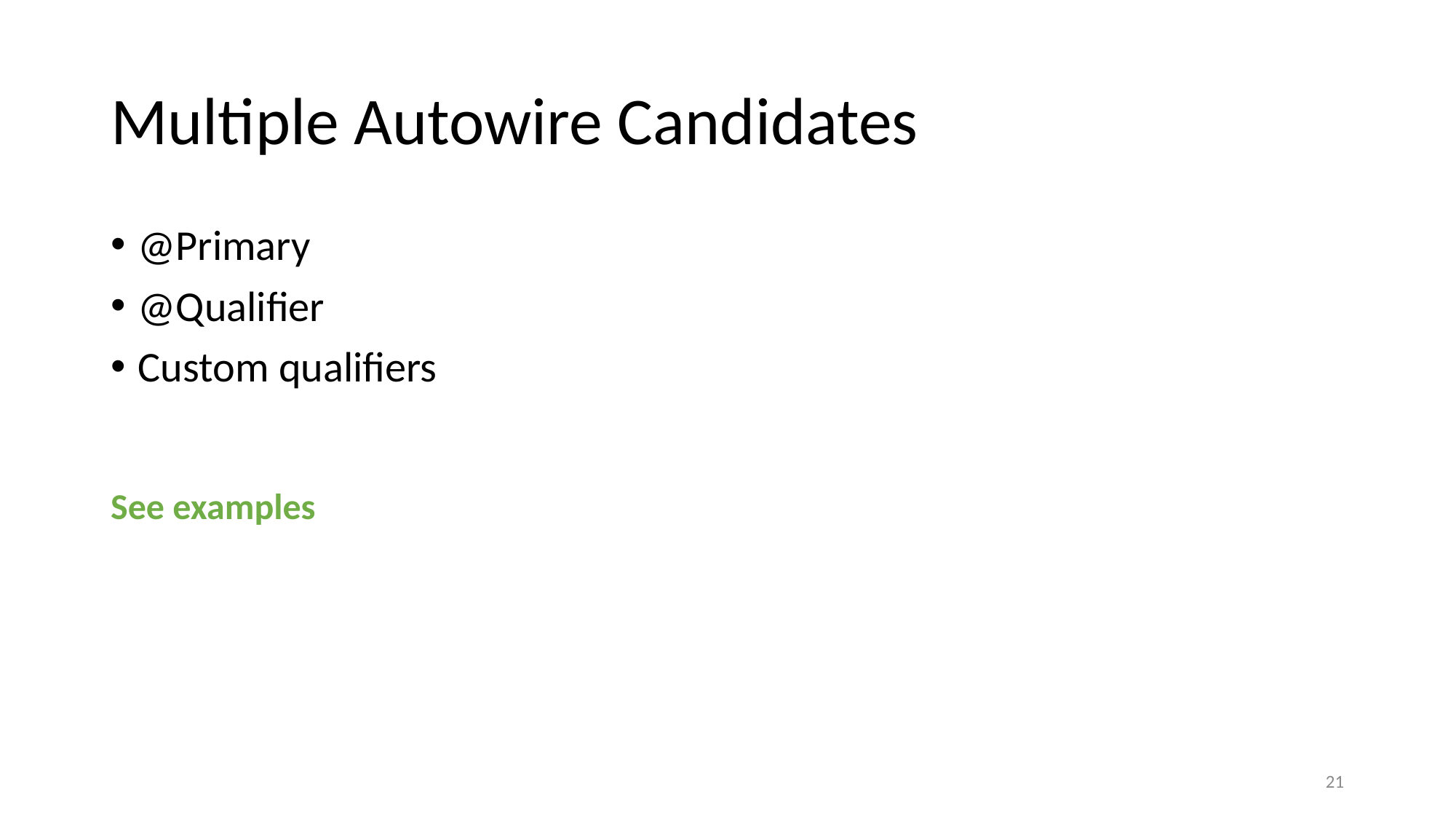

# Multiple Autowire Candidates
@Primary
@Qualifier
Custom qualifiers
See examples
21